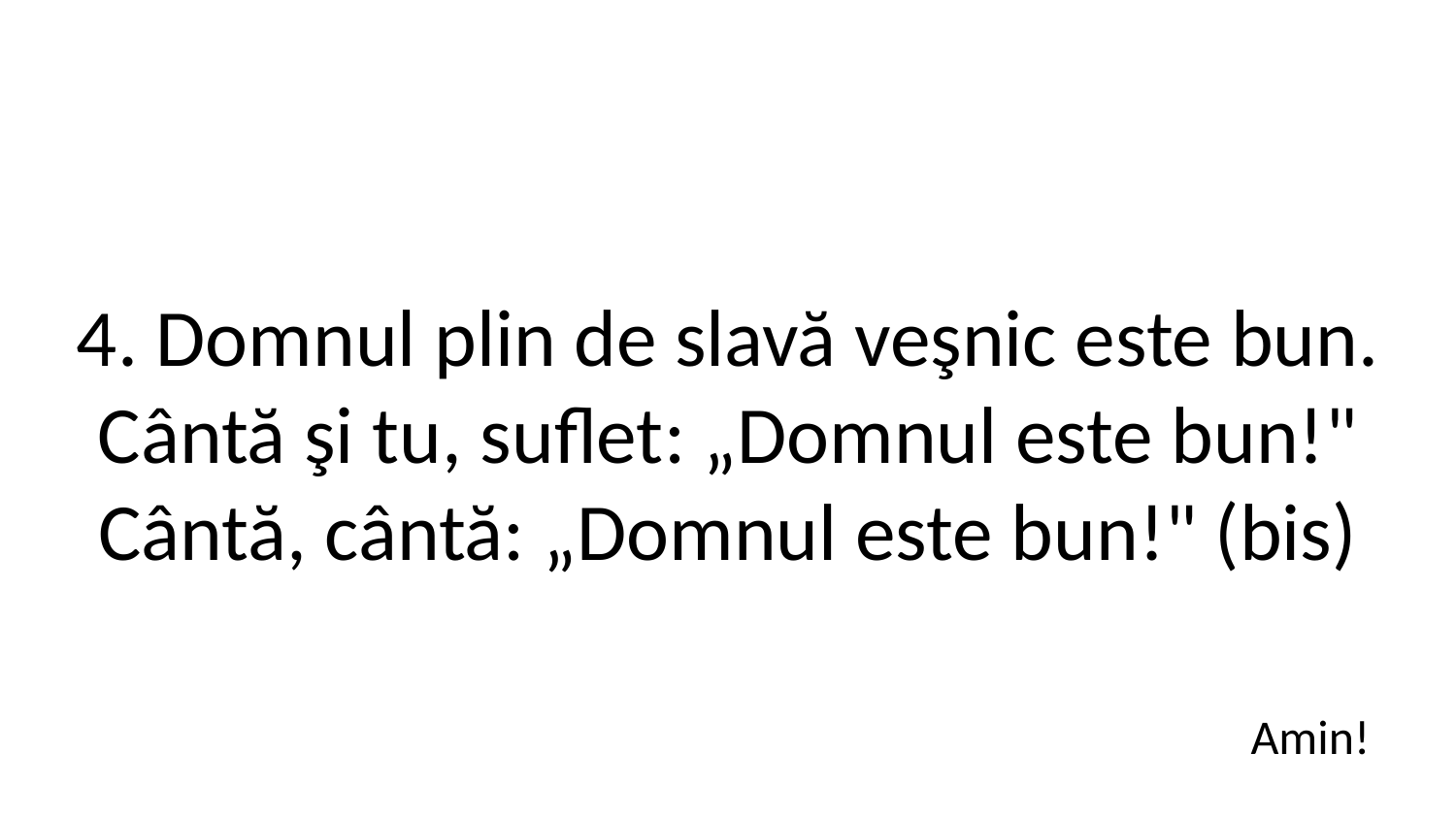

4. Domnul plin de slavă veşnic este bun.
Cântă şi tu, suflet: „Domnul este bun!"
Cântă, cântă: „Domnul este bun!" (bis)

Amin!